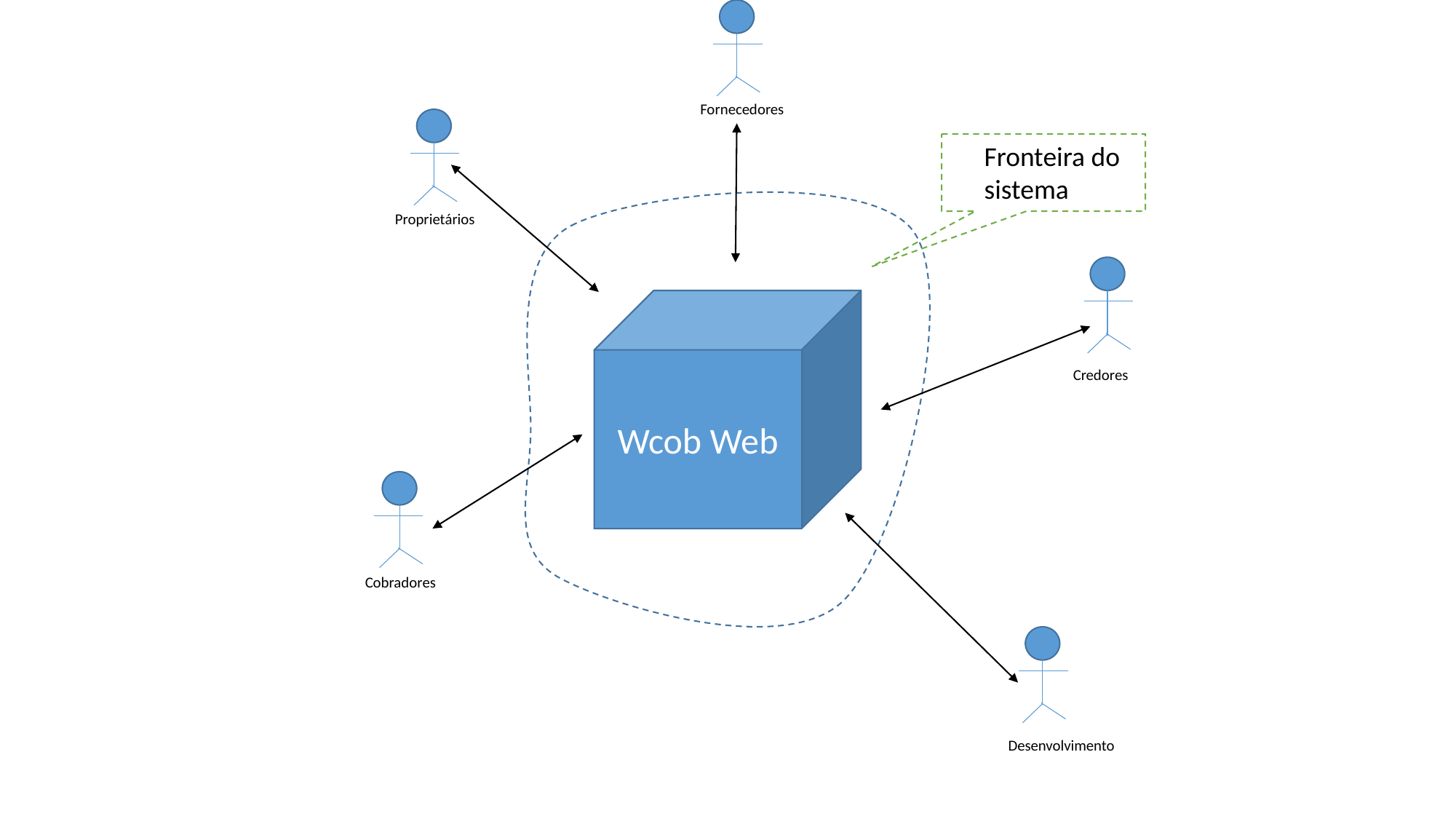

Fornecedores

Fronteira do
sistema

Proprietários

Wcob Web
Credores

Cobradores

Desenvolvimento